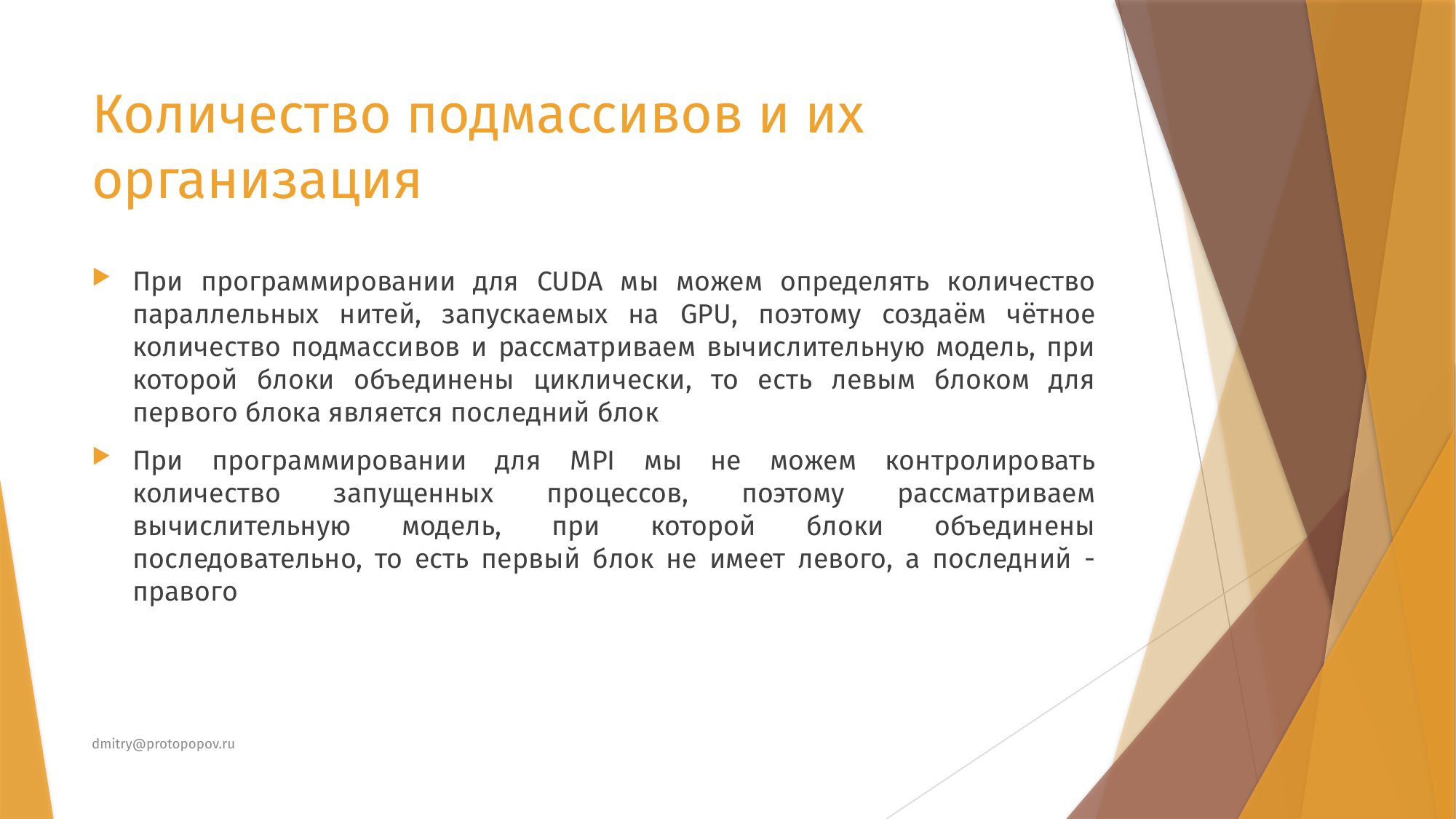

# Количество подмассивов и их организация
При программировании для CUDA мы можем определять количество параллельных нитей, запускаемых на GPU, поэтому создаём чётное количество подмассивов и рассматриваем вычислительную модель, при которой блоки объединены циклически, то есть левым блоком для первого блока является последний блок
При программировании для MPI мы не можем контролировать количество запущенных процессов, поэтому рассматриваем вычислительную модель, при которой блоки объединены последовательно, то есть первый блок не имеет левого, а последний - правого

dmitry@protopopov.ru